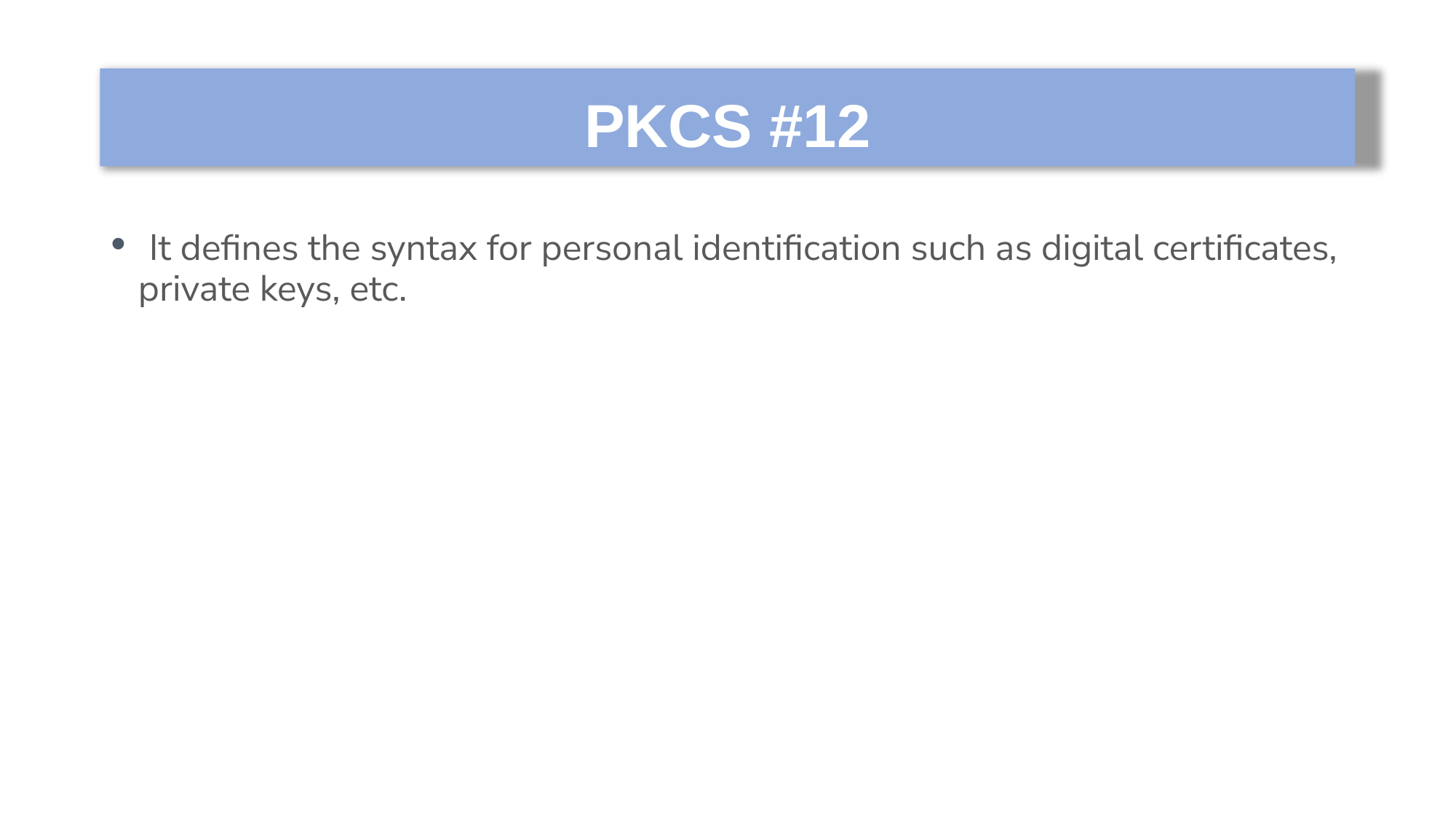

# PKCS #12
 It defines the syntax for personal identification such as digital certificates, private keys, etc.